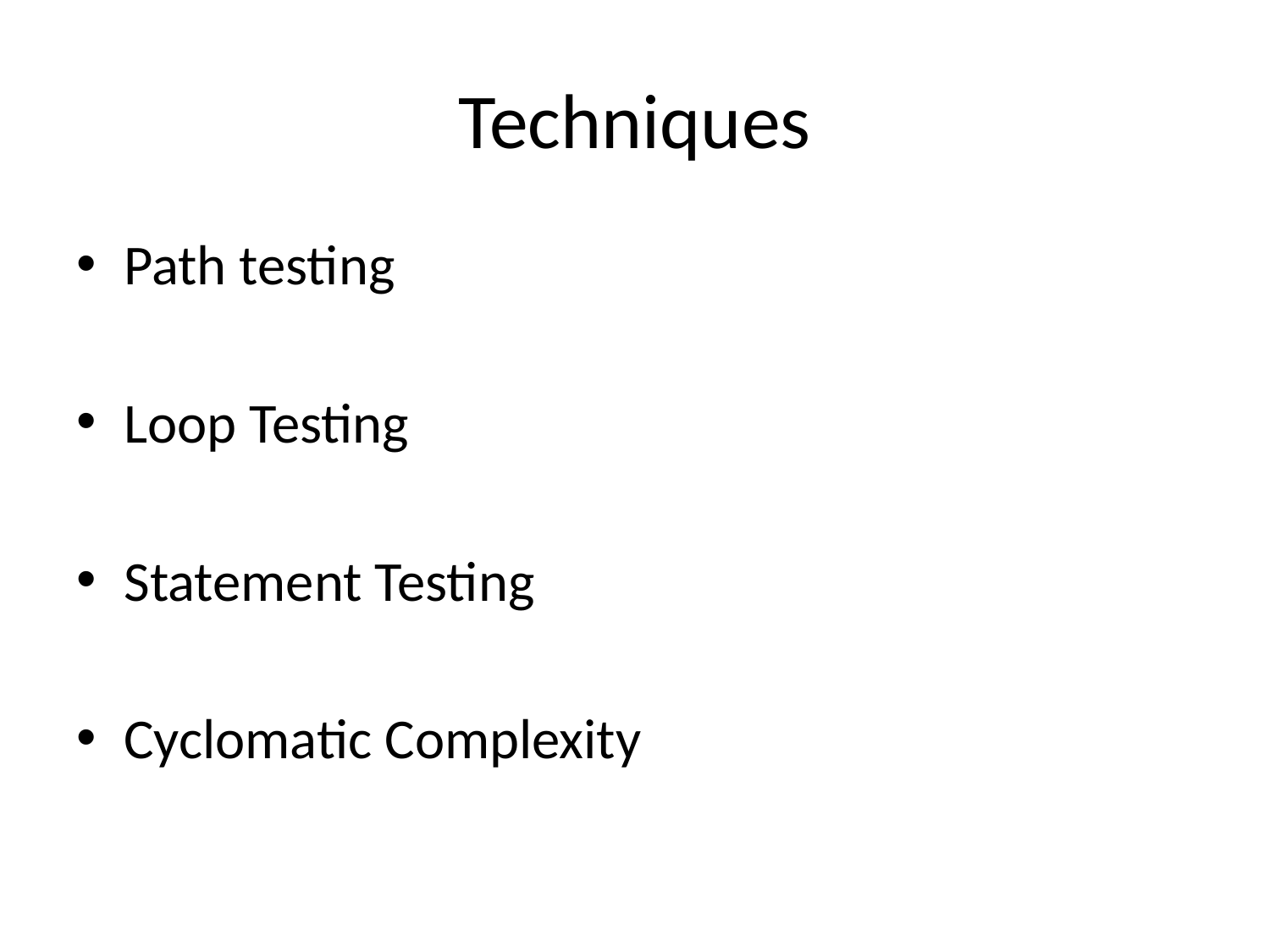

# Techniques
Path testing

Loop Testing

Statement Testing

Cyclomatic Complexity